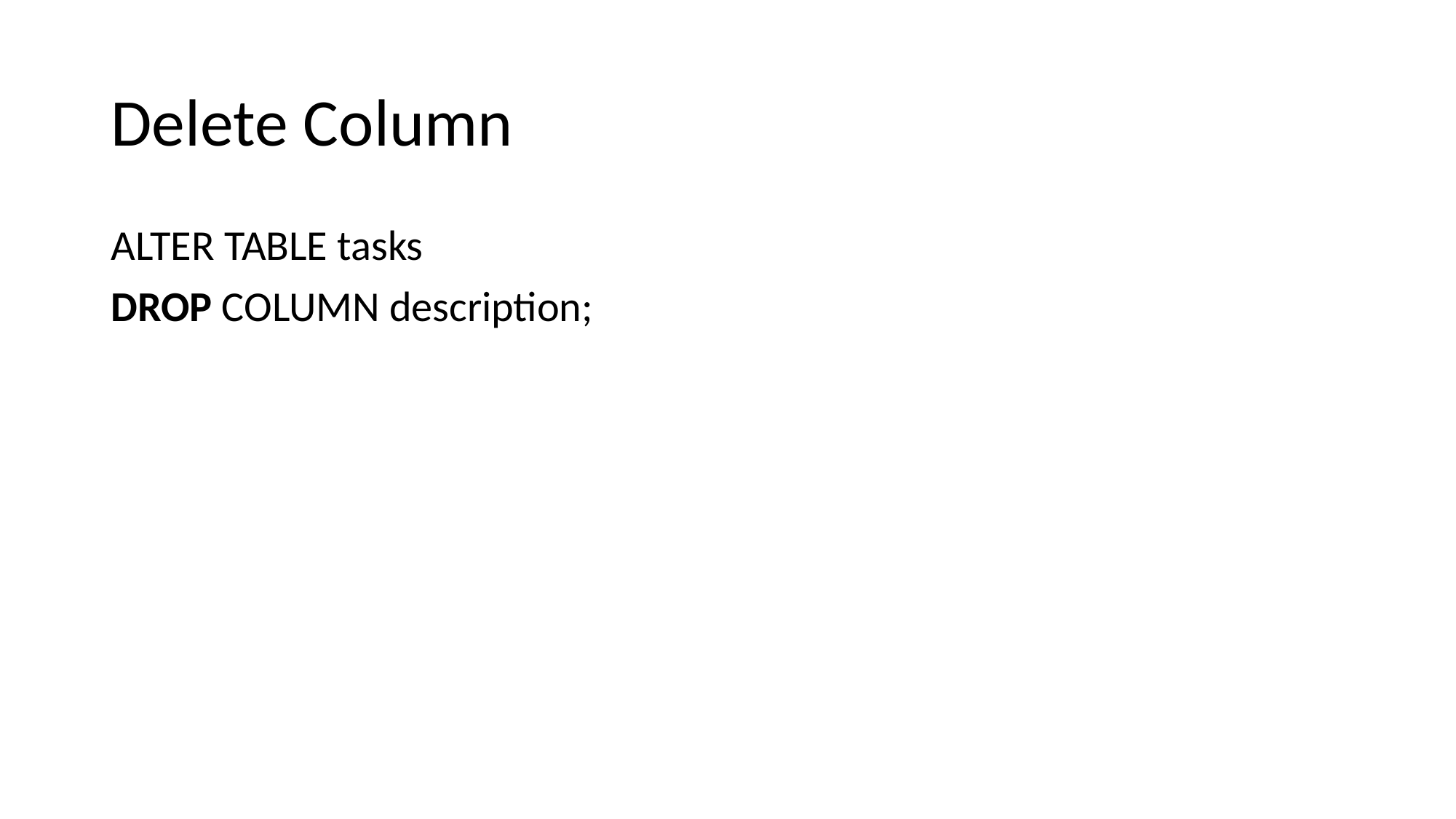

# Delete Column
ALTER TABLE tasks
DROP COLUMN description;